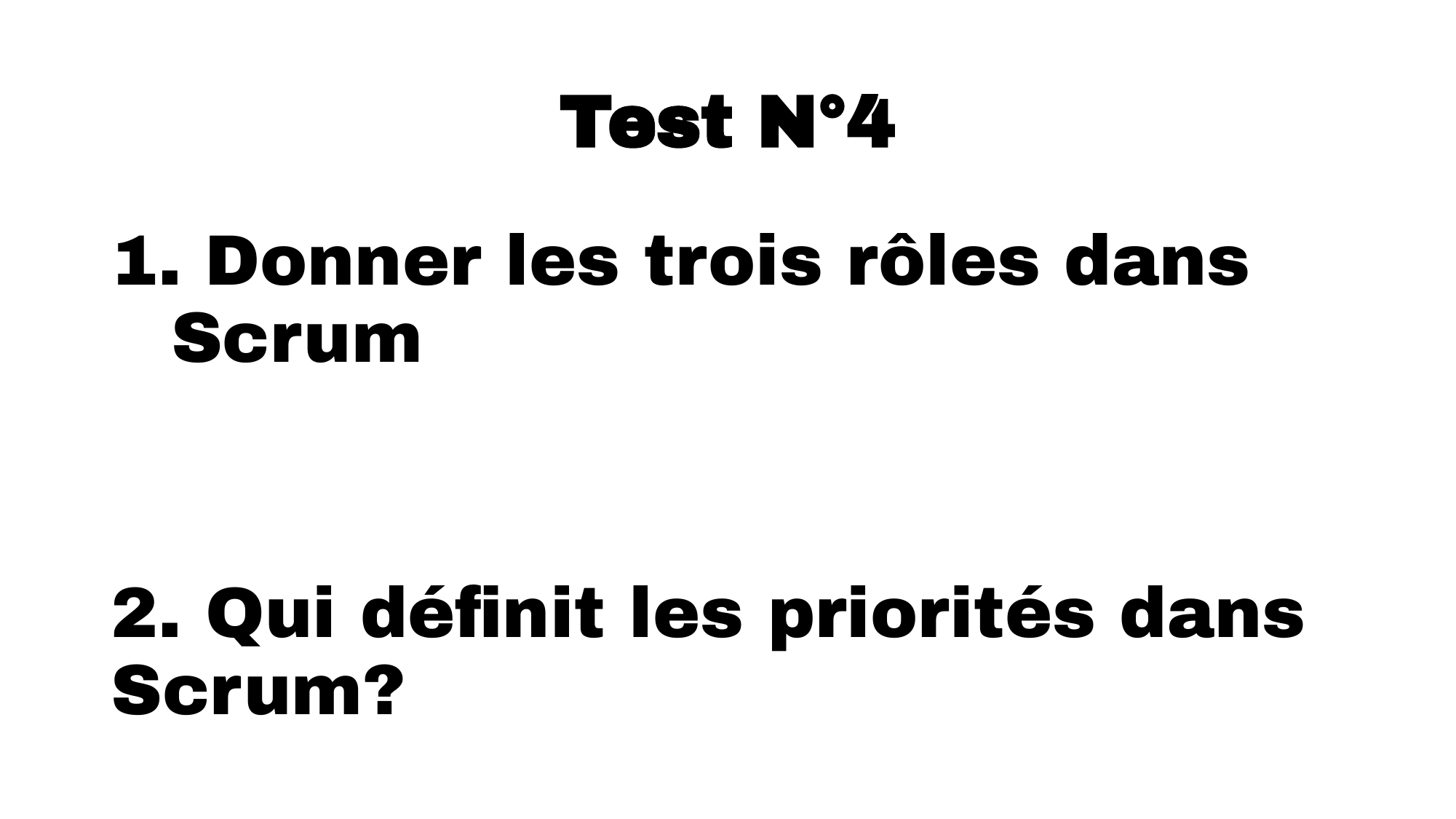

# Test N°4
 Donner les trois rôles dans Scrum

2. Qui définit les priorités dans Scrum?